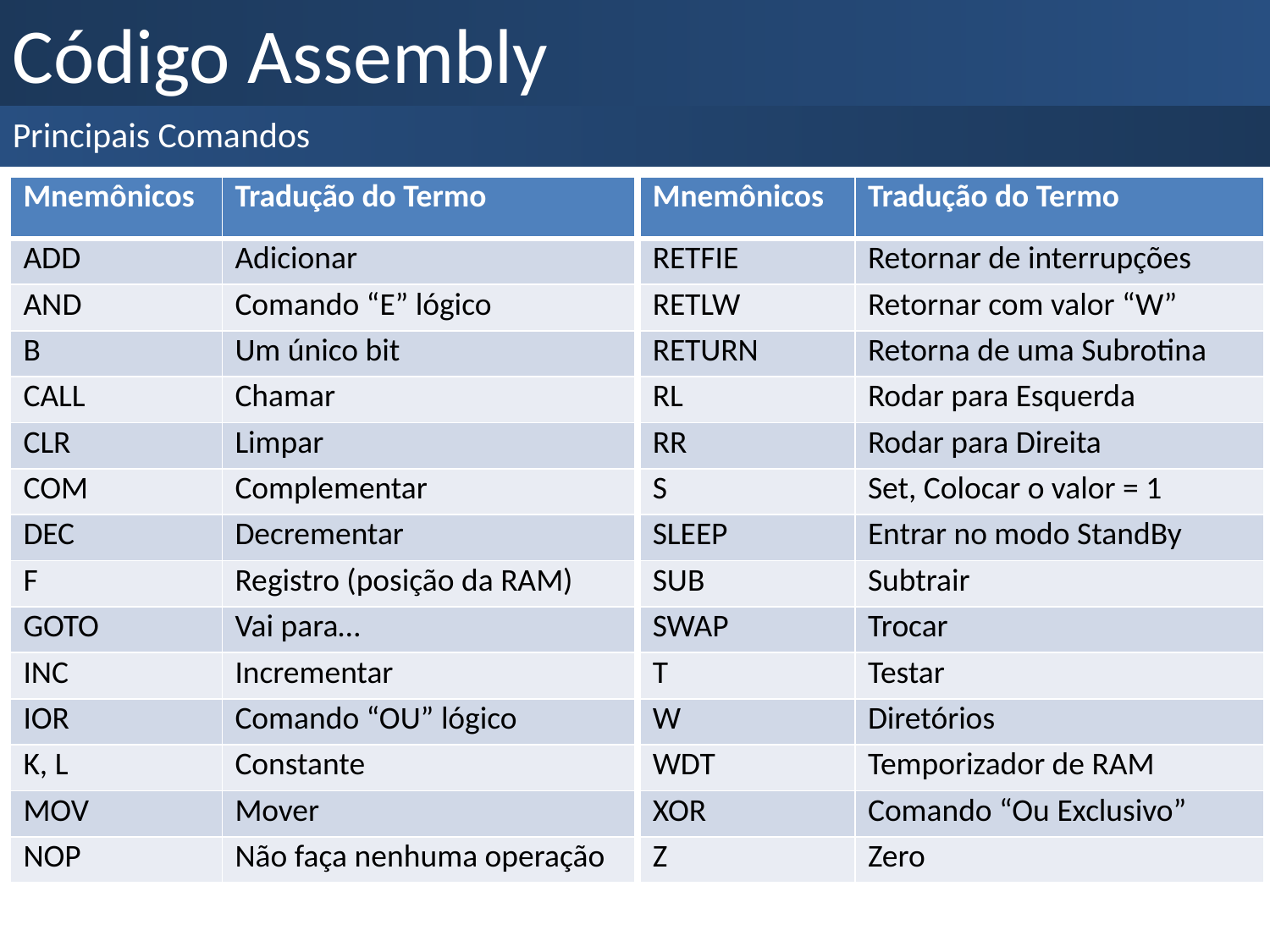

Código Assembly
Principais Comandos
| Mnemônicos | Tradução do Termo |
| --- | --- |
| RETFIE | Retornar de interrupções |
| RETLW | Retornar com valor “W” |
| RETURN | Retorna de uma Subrotina |
| RL | Rodar para Esquerda |
| RR | Rodar para Direita |
| S | Set, Colocar o valor = 1 |
| SLEEP | Entrar no modo StandBy |
| SUB | Subtrair |
| SWAP | Trocar |
| T | Testar |
| W | Diretórios |
| WDT | Temporizador de RAM |
| XOR | Comando “Ou Exclusivo” |
| Z | Zero |
| Mnemônicos | Tradução do Termo |
| --- | --- |
| ADD | Adicionar |
| AND | Comando “E” lógico |
| B | Um único bit |
| CALL | Chamar |
| CLR | Limpar |
| COM | Complementar |
| DEC | Decrementar |
| F | Registro (posição da RAM) |
| GOTO | Vai para… |
| INC | Incrementar |
| IOR | Comando “OU” lógico |
| K, L | Constante |
| MOV | Mover |
| NOP | Não faça nenhuma operação |